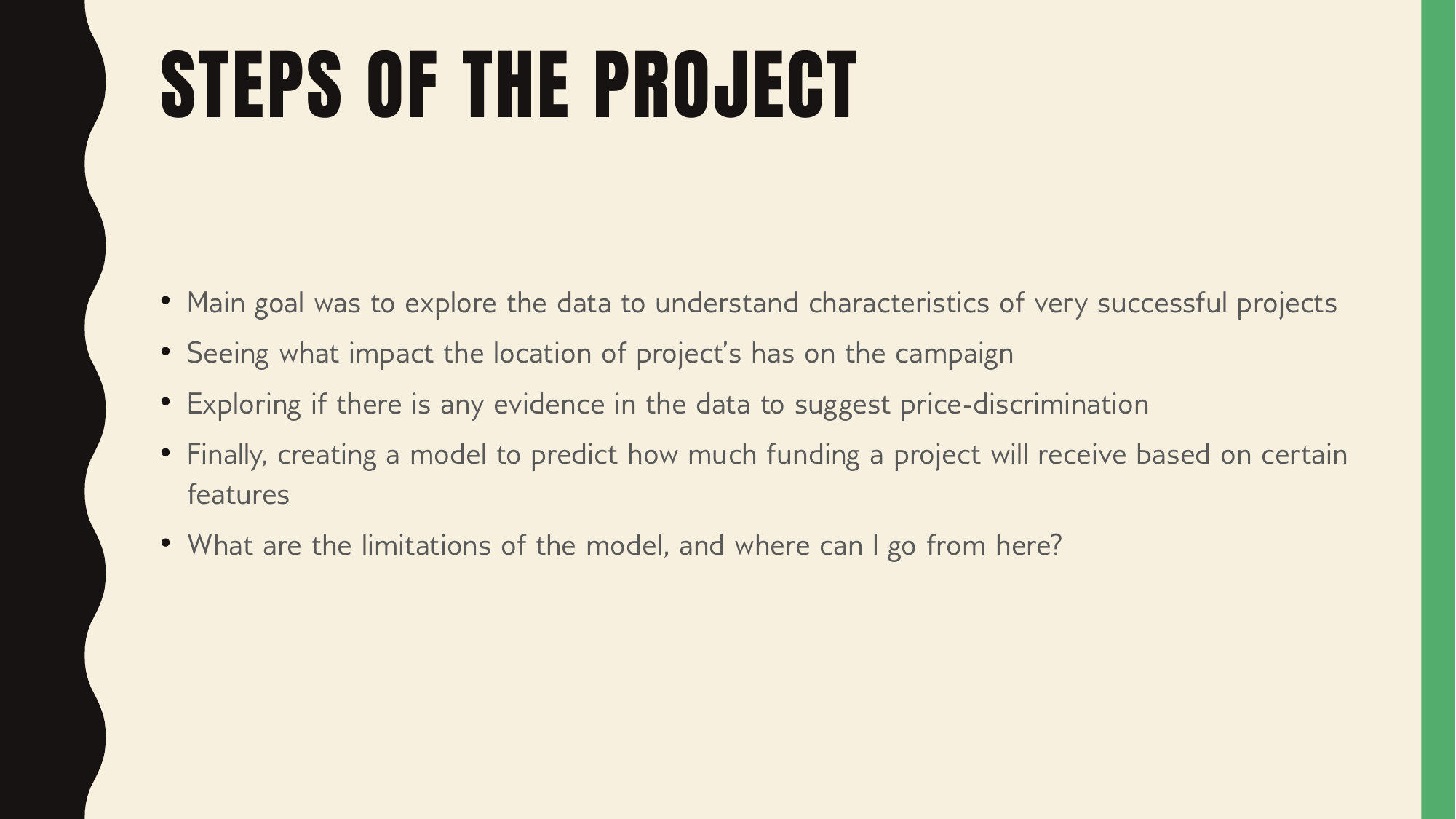

# Steps of the project
Main goal was to explore the data to understand characteristics of very successful projects
Seeing what impact the location of project’s has on the campaign
Exploring if there is any evidence in the data to suggest price-discrimination
Finally, creating a model to predict how much funding a project will receive based on certain features
What are the limitations of the model, and where can I go from here?